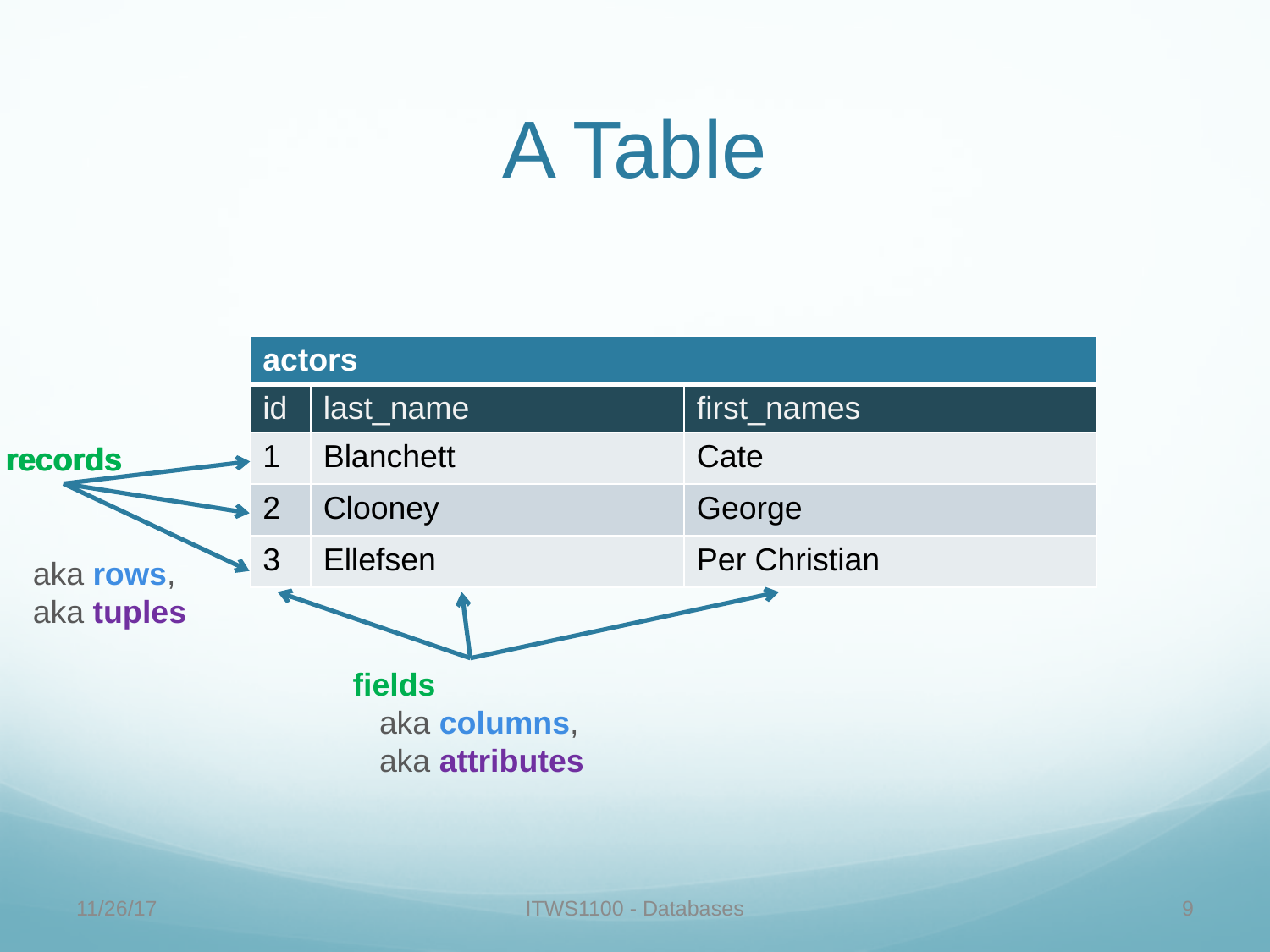

# A Table
| actors |  |  |
| --- | --- | --- |
| id | last\_name | first\_names |
| 1 | Blanchett | Cate |
| 2 | Clooney | George |
| 3 | Ellefsen | Per Christian |
records
records

   aka rows,
   aka tuples
fields
   aka columns,
   aka attributes
11/26/17
ITWS1100 - Databases
9